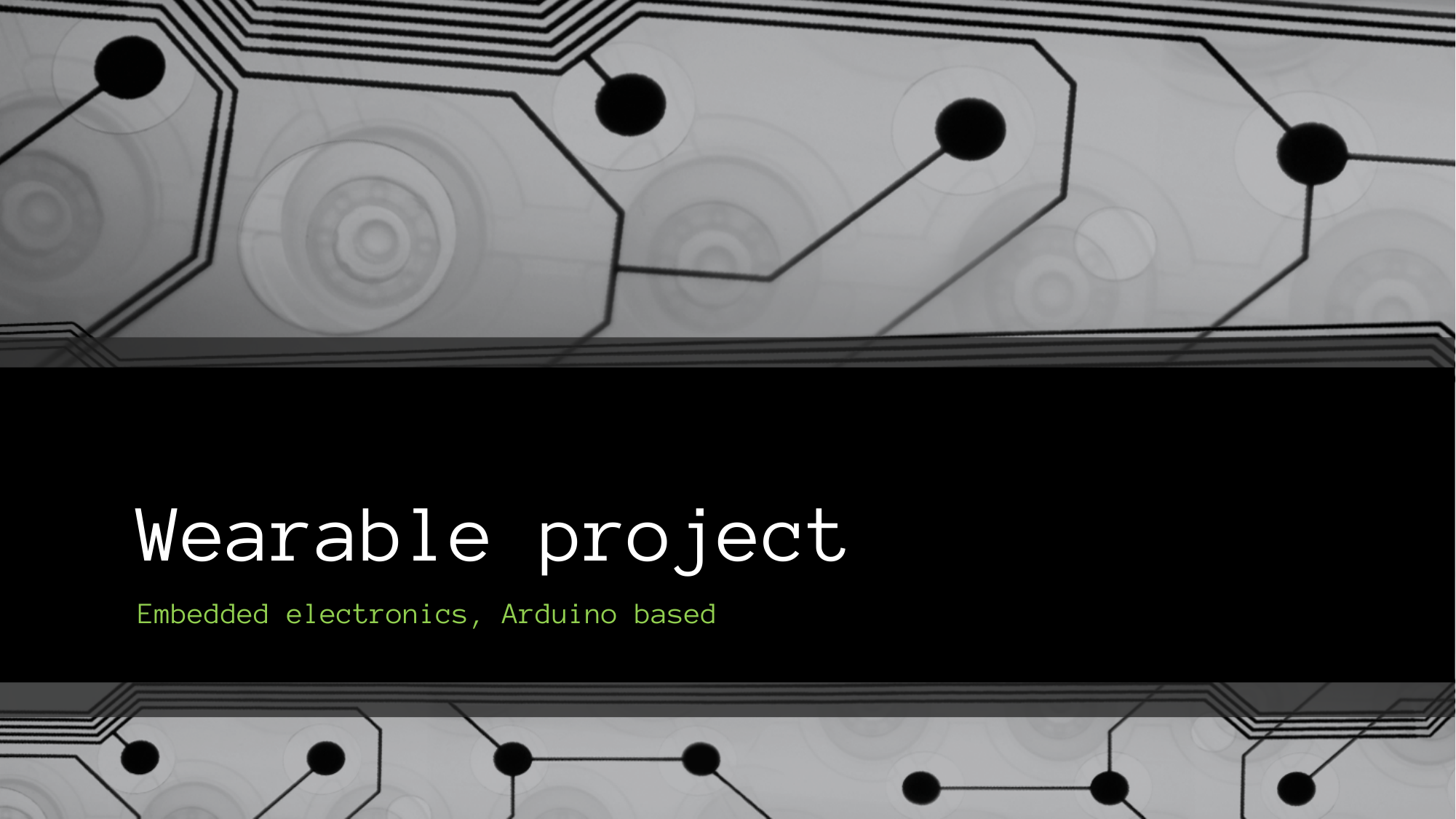

# Wearable project
Embedded electronics, Arduino based